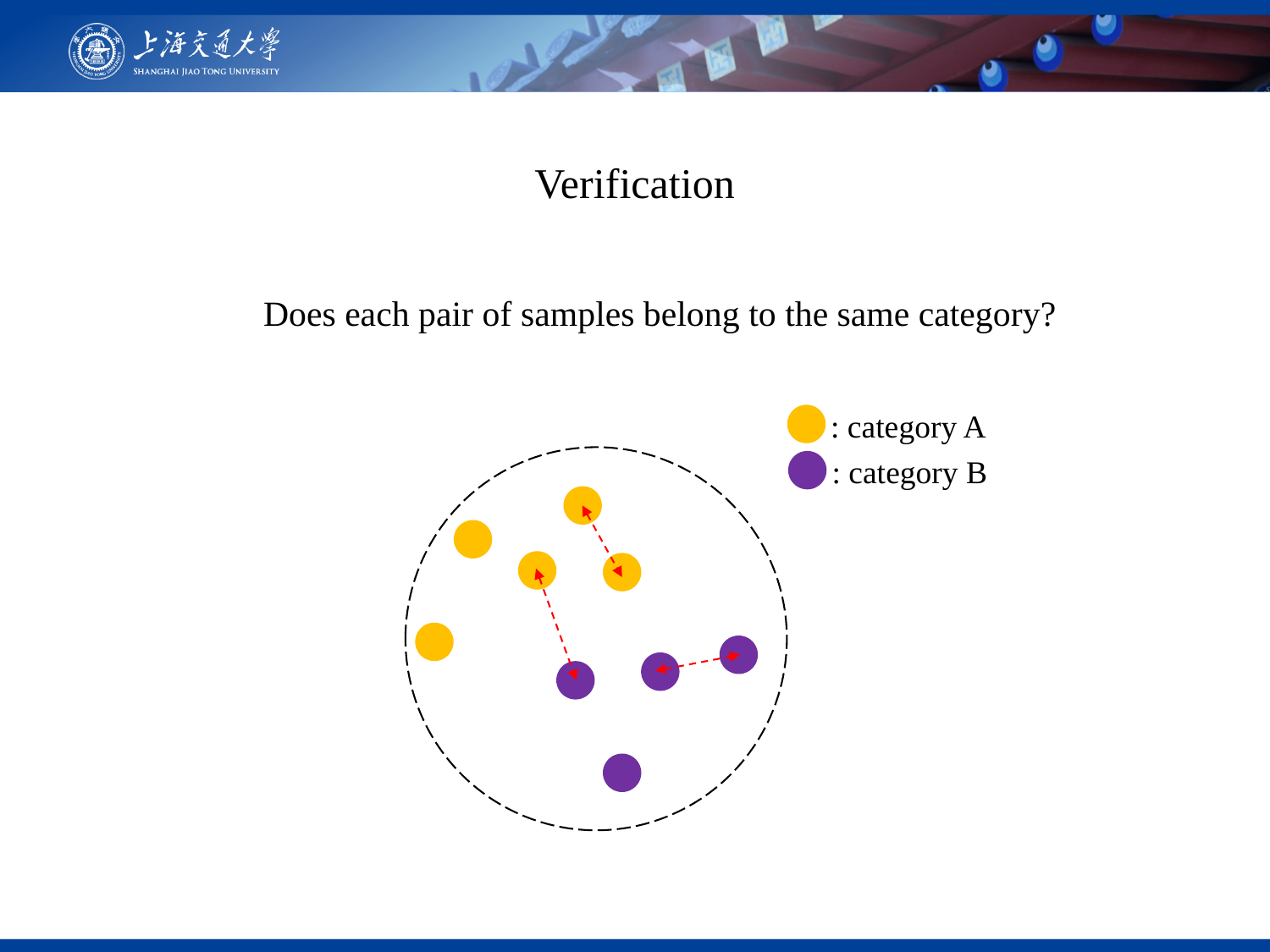

Verification
Does each pair of samples belong to the same category?
: category A

: category B